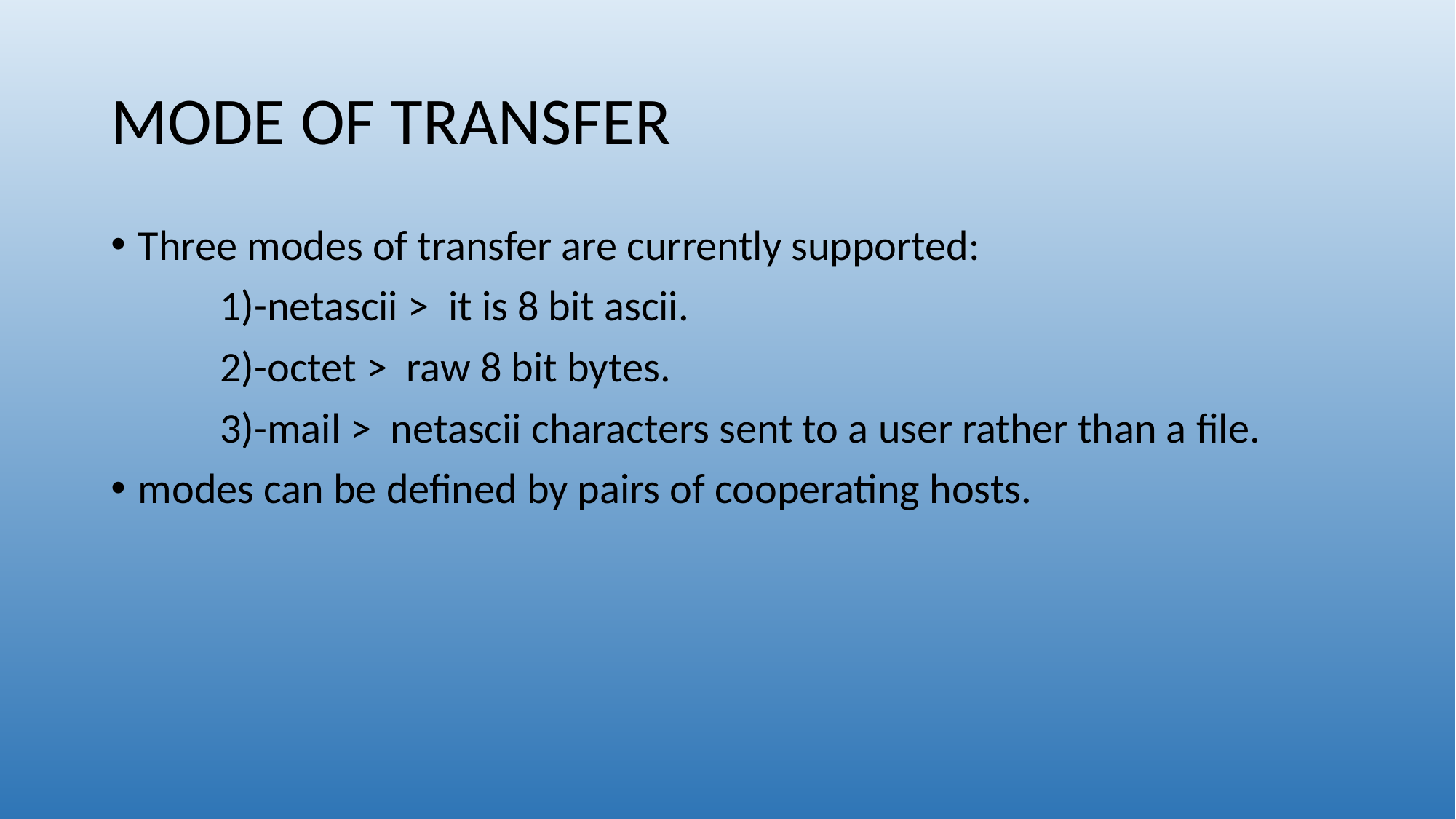

# MODE OF TRANSFER
Three modes of transfer are currently supported:
 	1)-netascii >  it is 8 bit ascii.
 	2)-octet >  raw 8 bit bytes.
	3)-mail >  netascii characters sent to a user rather than a file.
modes can be defined by pairs of cooperating hosts.